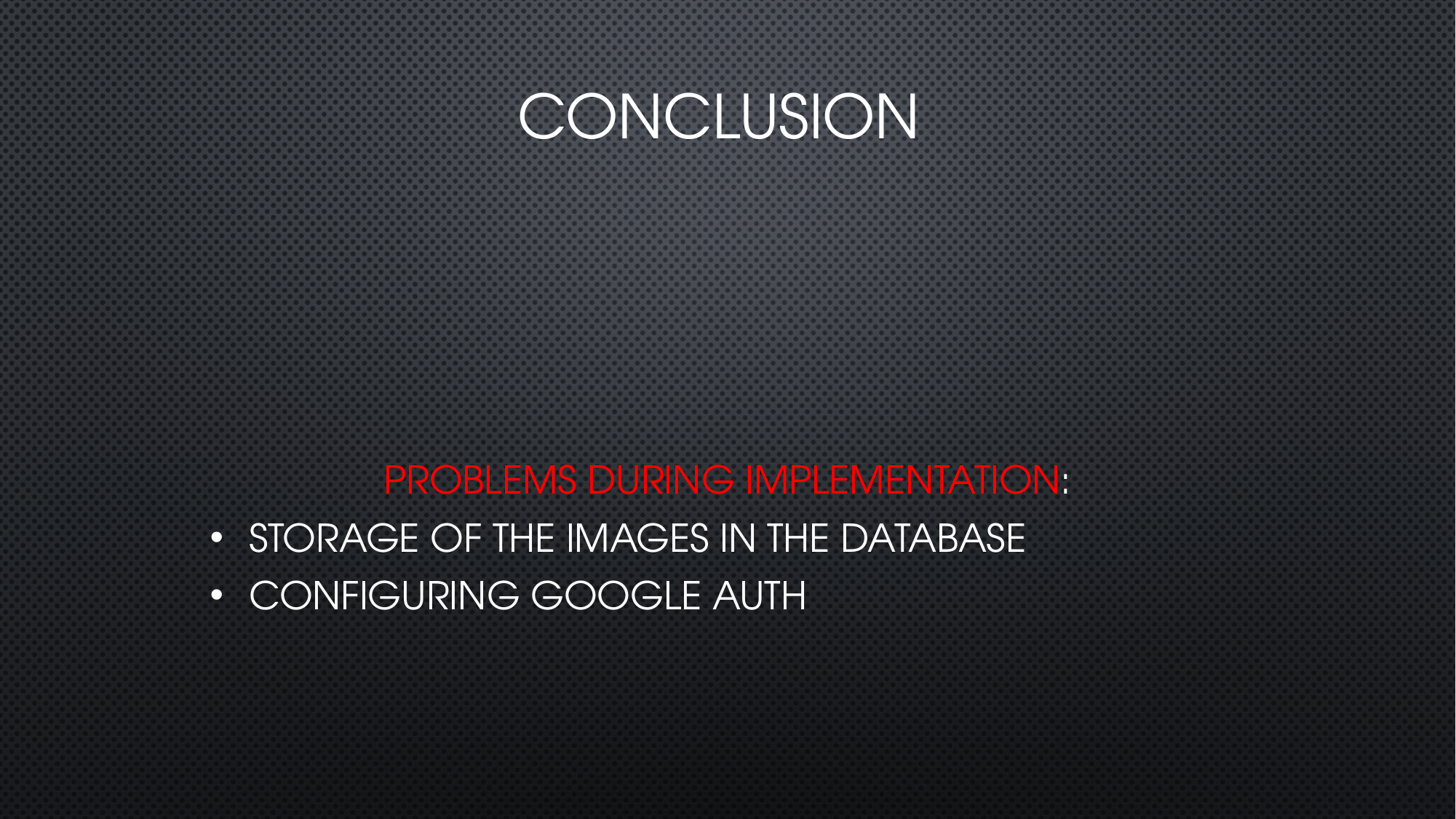

# Conclusion

Problems during Implementation:
Storage of the Images in the database
Configuring Google Auth